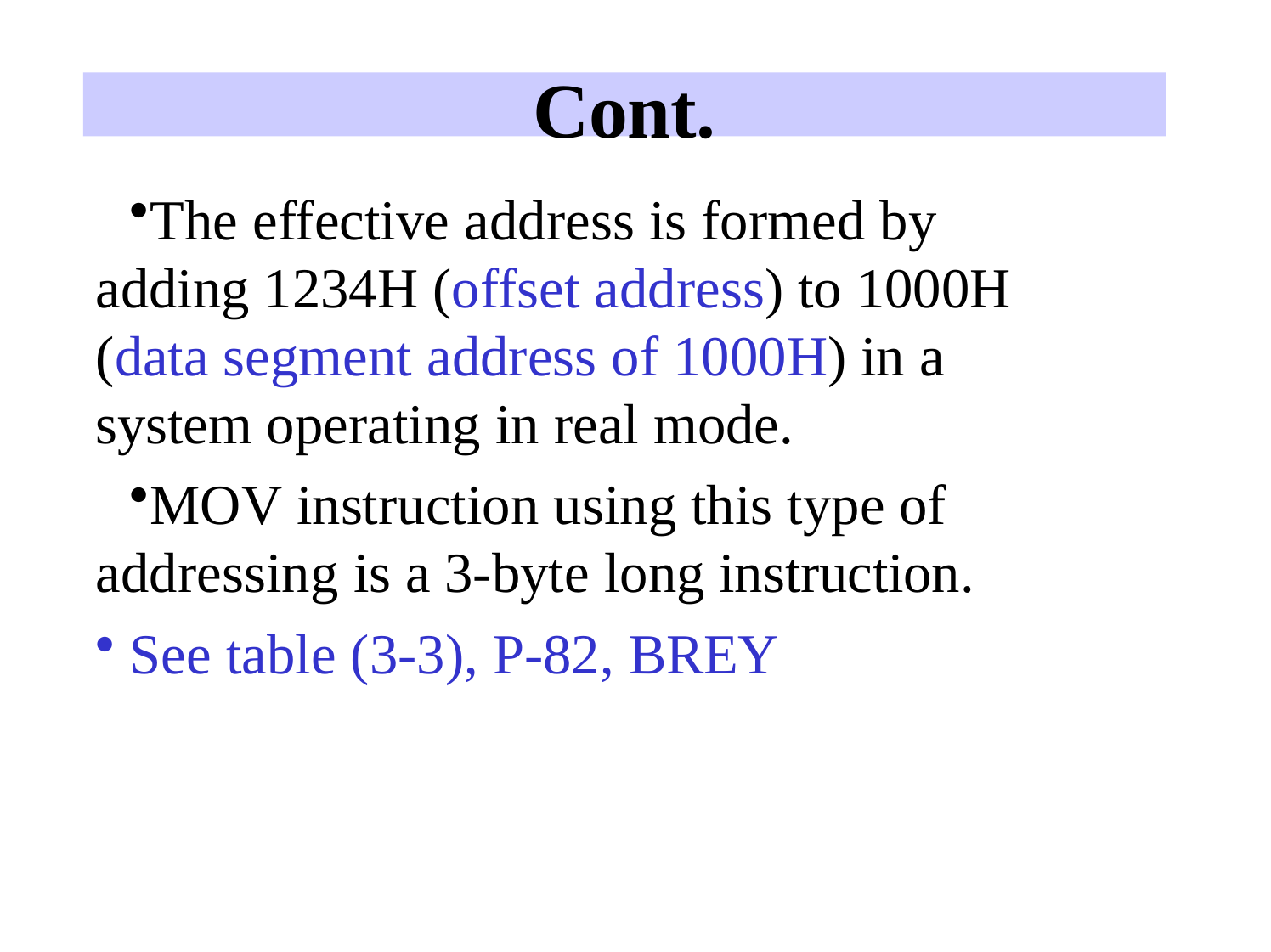

# Cont.

The effective address is formed by adding 1234H (offset address) to 1000H (data segment address of 1000H) in a system operating in real mode.
MOV instruction using this type of addressing is a 3-byte long instruction.
See table (3-3), P-82, BREY